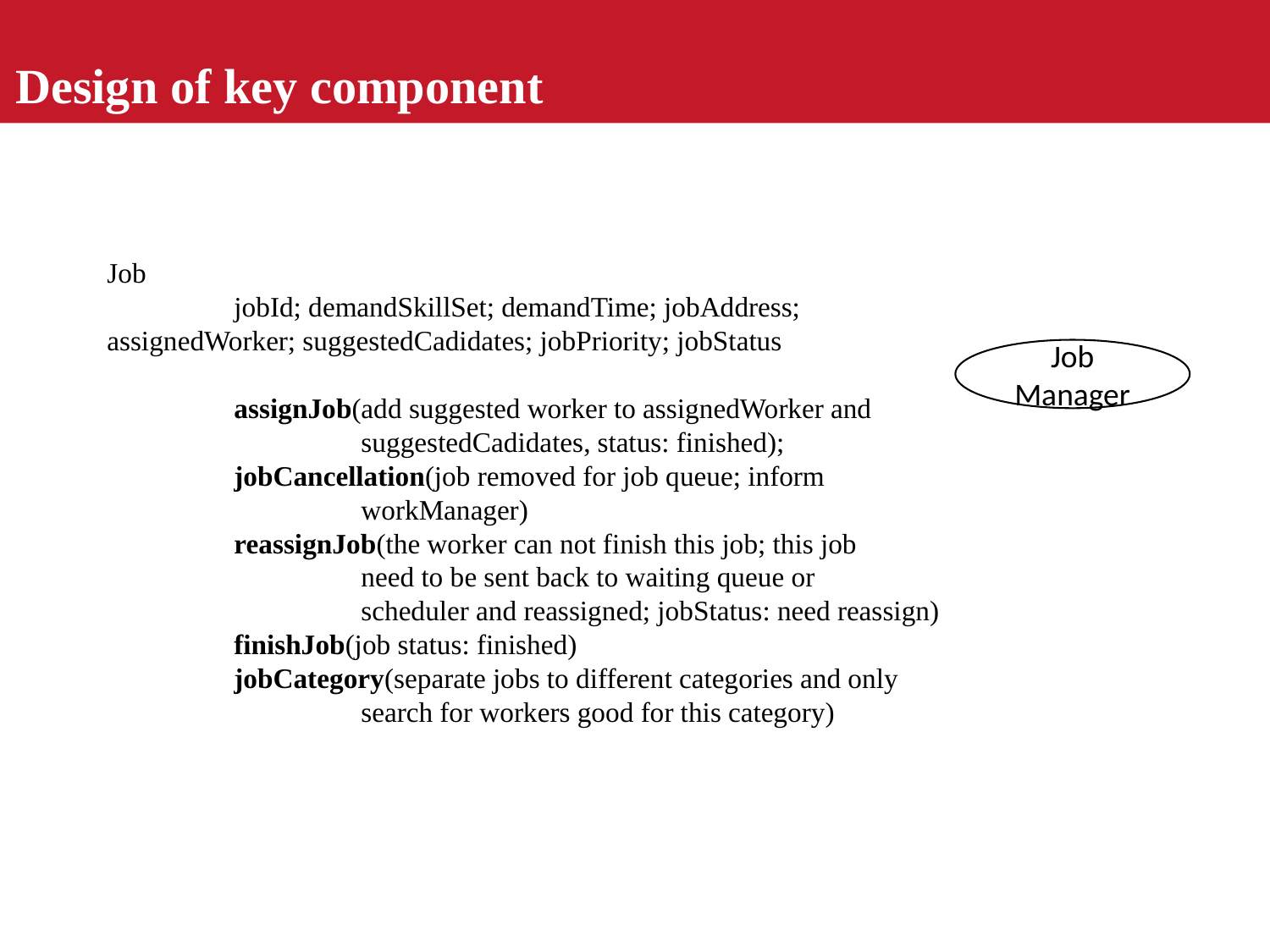

Design of key component
Job
	jobId; demandSkillSet; demandTime; jobAddress; 	assignedWorker; suggestedCadidates; jobPriority; jobStatus

	assignJob(add suggested worker to assignedWorker and 		suggestedCadidates, status: finished);
	jobCancellation(job removed for job queue; inform 			workManager)
	reassignJob(the worker can not finish this job; this job 			need to be sent back to waiting queue or 			scheduler and reassigned; jobStatus: need reassign)
	finishJob(job status: finished)
	jobCategory(separate jobs to different categories and only 		search for workers good for this category)

Job Manager